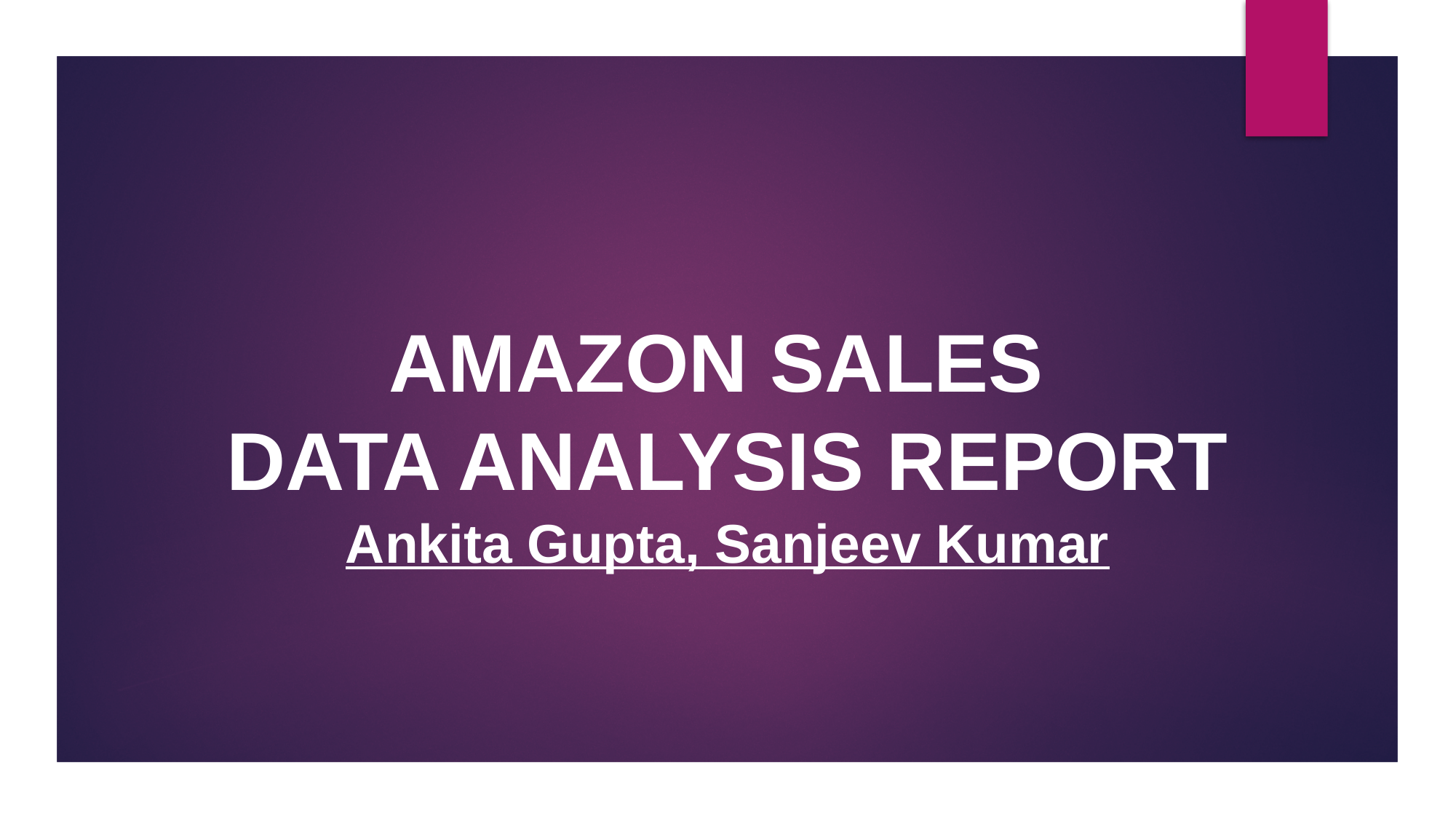

AMAZON SALES
DATA ANALYSIS REPORT
Ankita Gupta, Sanjeev Kumar